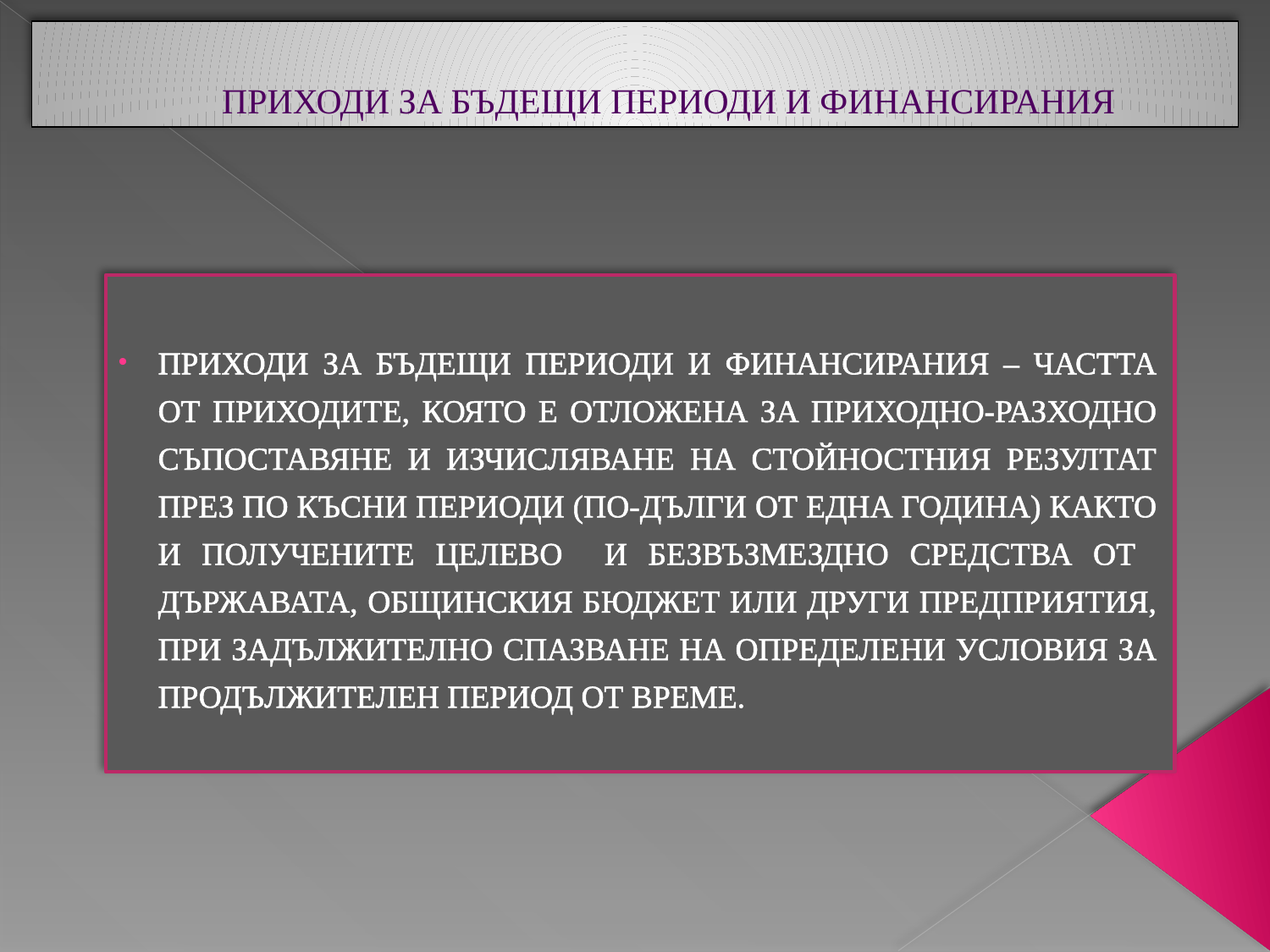

# ПРИХОДИ ЗА БЪДЕЩИ ПЕРИОДИ И ФИНАНСИРАНИЯ
ПРИХОДИ ЗА БЪДЕЩИ ПЕРИОДИ И ФИНАНСИРАНИЯ – ЧАСТТА ОТ ПРИХОДИТЕ, КОЯТО Е ОТЛОЖЕНА ЗА ПРИХОДНО-РАЗХОДНО СЪПОСТАВЯНЕ И ИЗЧИСЛЯВАНЕ НА СТОЙНОСТНИЯ РЕЗУЛТАТ ПРЕЗ ПО КЪСНИ ПЕРИОДИ (ПО-ДЪЛГИ ОТ ЕДНА ГОДИНА) КАКТО И ПОЛУЧЕНИТЕ ЦЕЛЕВО  И БЕЗВЪЗМЕЗДНО СРЕДСТВА ОТ  ДЪРЖАВАТА, ОБЩИНСКИЯ БЮДЖЕТ ИЛИ ДРУГИ ПРЕДПРИЯТИЯ, ПРИ ЗАДЪЛЖИТЕЛНО СПАЗВАНЕ НА ОПРЕДЕЛЕНИ УСЛОВИЯ ЗА ПРОДЪЛЖИТЕЛЕН ПЕРИОД ОТ ВРЕМЕ.